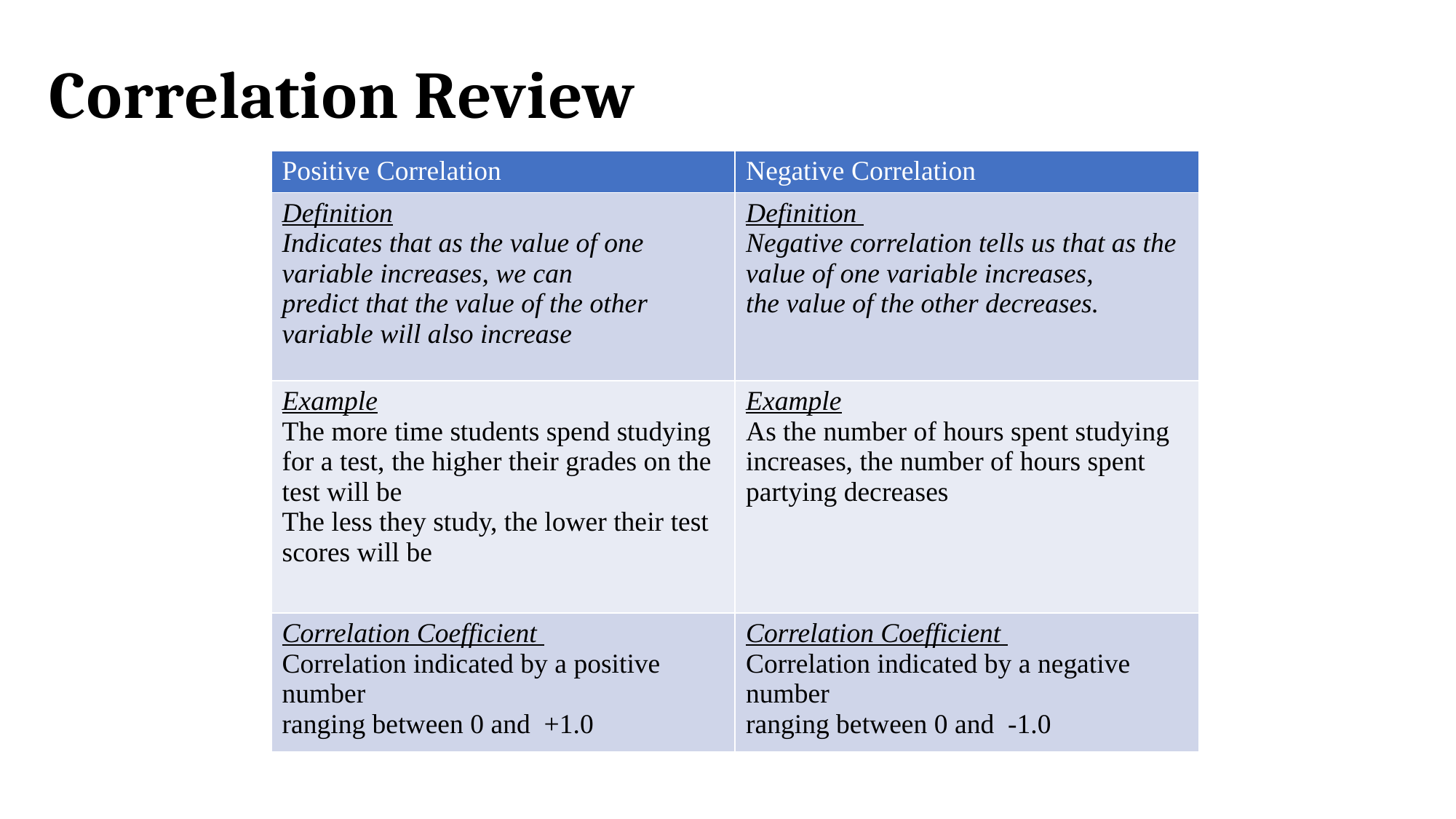

# Correlation Review
| Positive Correlation | Negative Correlation |
| --- | --- |
| Definition Indicates that as the value of one variable increases, we can predict that the value of the other variable will also increase | Definition Negative correlation tells us that as the value of one variable increases, the value of the other decreases. |
| Example The more time students spend studying for a test, the higher their grades on the test will be The less they study, the lower their test scores will be | Example As the number of hours spent studying increases, the number of hours spent partying decreases |
| Correlation Coefficient Correlation indicated by a positive number ranging between 0 and +1.0 | Correlation Coefficient Correlation indicated by a negative number ranging between 0 and -1.0 |